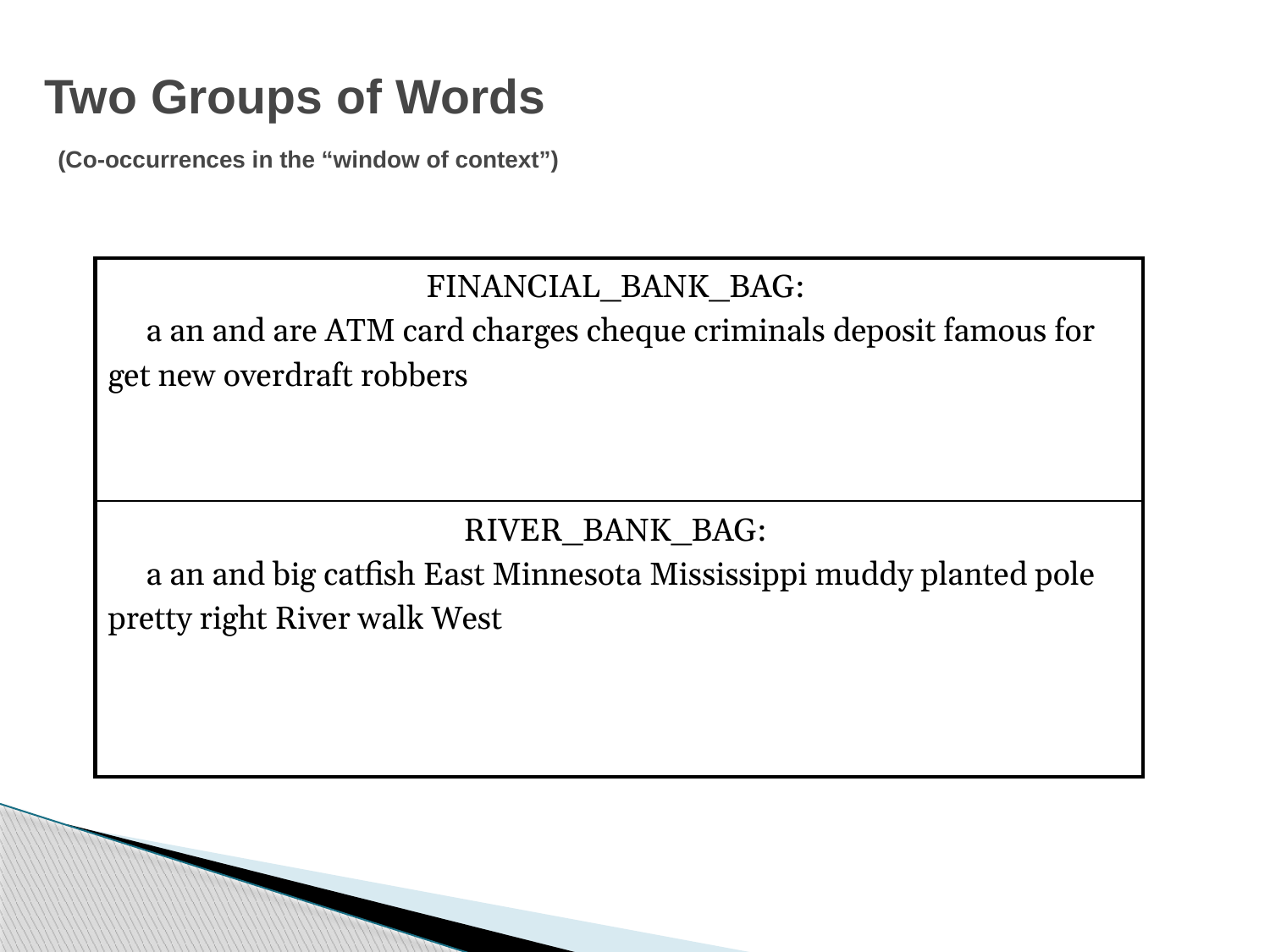

# Two Groups of Words (Co-occurrences in the “window of context”)
| FINANCIAL\_BANK\_BAG: a an and are ATM card charges cheque criminals deposit famous for get new overdraft robbers |
| --- |
| RIVER\_BANK\_BAG: a an and big catfish East Minnesota Mississippi muddy planted pole pretty right River walk West |